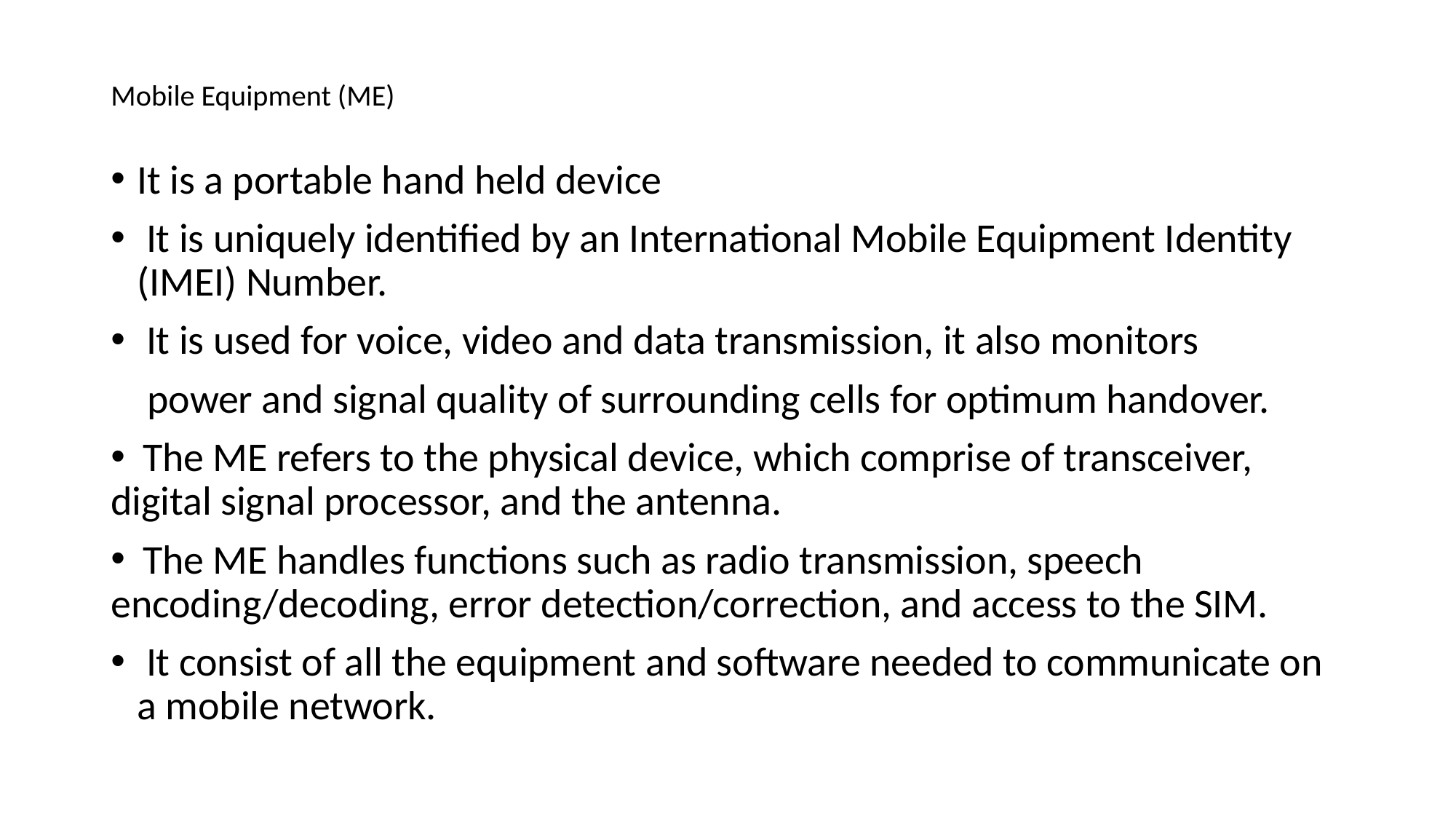

# Mobile Equipment (ME)
It is a portable hand held device
 It is uniquely identified by an International Mobile Equipment Identity (IMEI) Number.
 It is used for voice, video and data transmission, it also monitors
    power and signal quality of surrounding cells for optimum handover.
  The ME refers to the physical device, which comprise of transceiver, digital signal processor, and the antenna.
  The ME handles functions such as radio transmission, speech        encoding/decoding, error detection/correction, and access to the SIM.
 It consist of all the equipment and software needed to communicate on a mobile network.